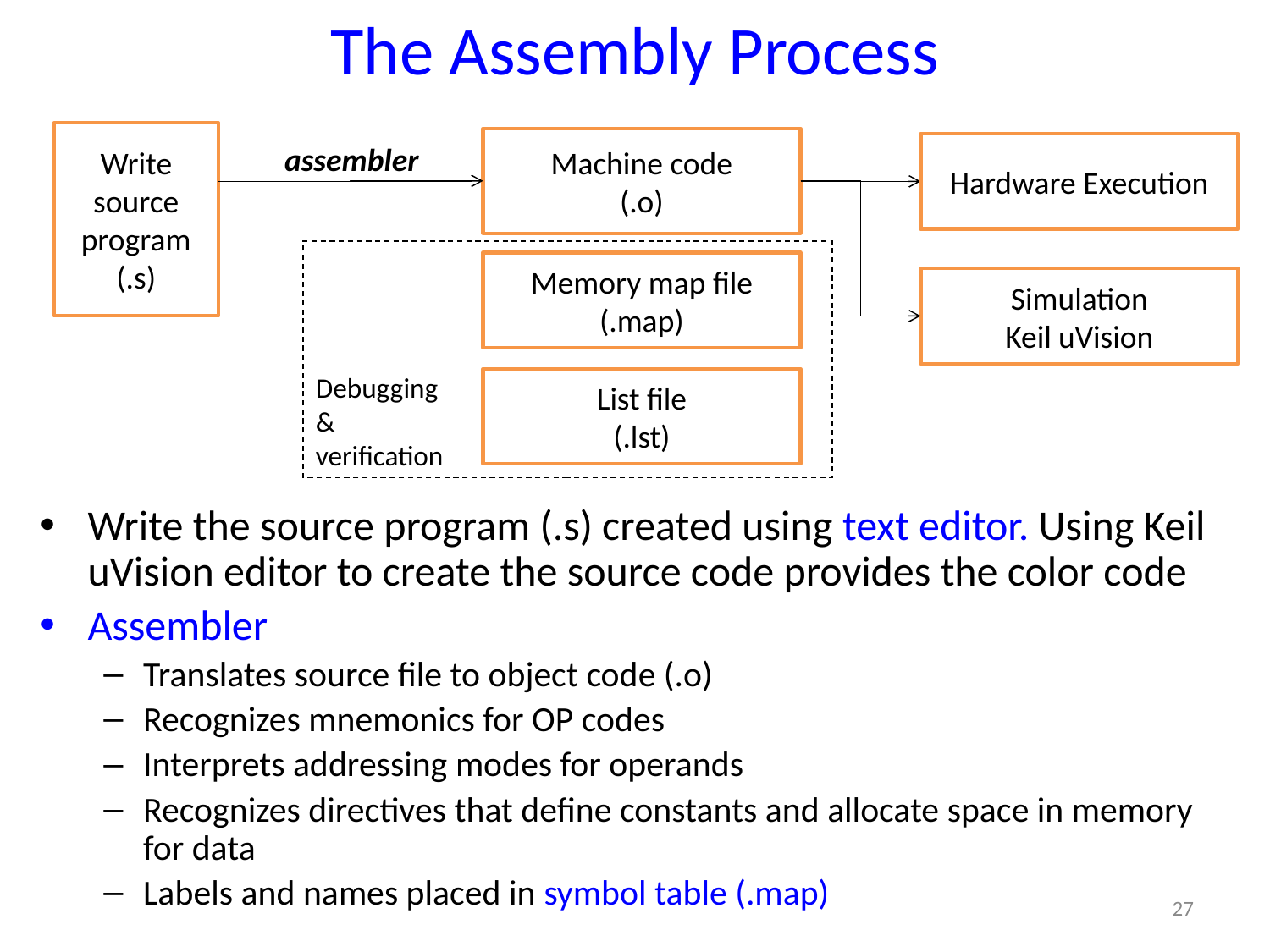

# The Assembly Process
Write source program (.s)
Machine code
(.o)
assembler
Hardware Execution

Debugging
&
verification
Memory map file
(.map)
Simulation
Keil uVision
List file
(.lst)
Write the source program (.s) created using text editor. Using Keil uVision editor to create the source code provides the color code
Assembler
Translates source file to object code (.o)
Recognizes mnemonics for OP codes
Interprets addressing modes for operands
Recognizes directives that define constants and allocate space in memory for data
Labels and names placed in symbol table (.map)
27